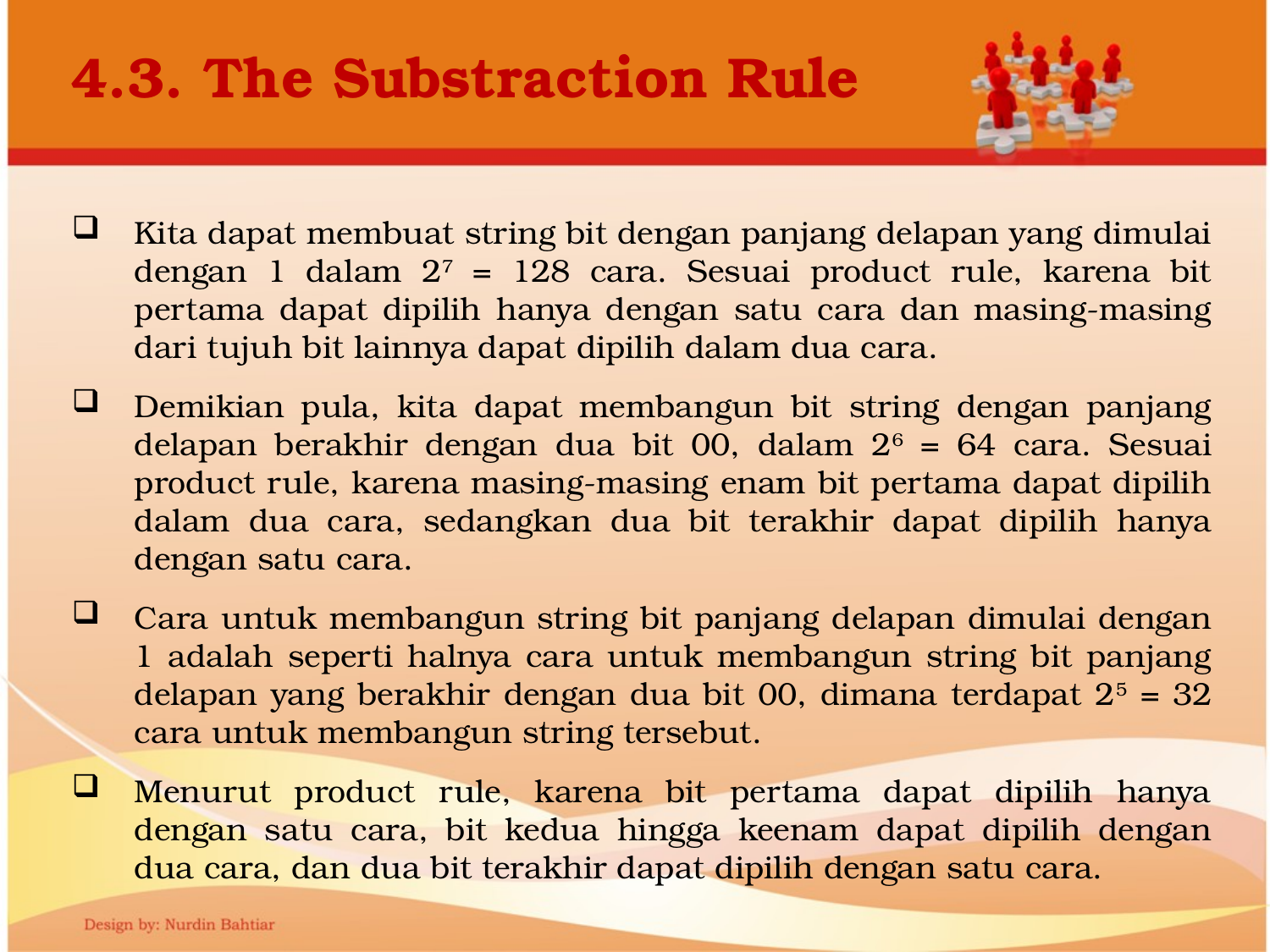

# 4.3. The Substraction Rule
Kita dapat membuat string bit dengan panjang delapan yang dimulai dengan 1 dalam 27 = 128 cara. Sesuai product rule, karena bit pertama dapat dipilih hanya dengan satu cara dan masing-masing dari tujuh bit lainnya dapat dipilih dalam dua cara.
Demikian pula, kita dapat membangun bit string dengan panjang delapan berakhir dengan dua bit 00, dalam 26 = 64 cara. Sesuai product rule, karena masing-masing enam bit pertama dapat dipilih dalam dua cara, sedangkan dua bit terakhir dapat dipilih hanya dengan satu cara.
Cara untuk membangun string bit panjang delapan dimulai dengan 1 adalah seperti halnya cara untuk membangun string bit panjang delapan yang berakhir dengan dua bit 00, dimana terdapat 25 = 32 cara untuk membangun string tersebut.
Menurut product rule, karena bit pertama dapat dipilih hanya dengan satu cara, bit kedua hingga keenam dapat dipilih dengan dua cara, dan dua bit terakhir dapat dipilih dengan satu cara.